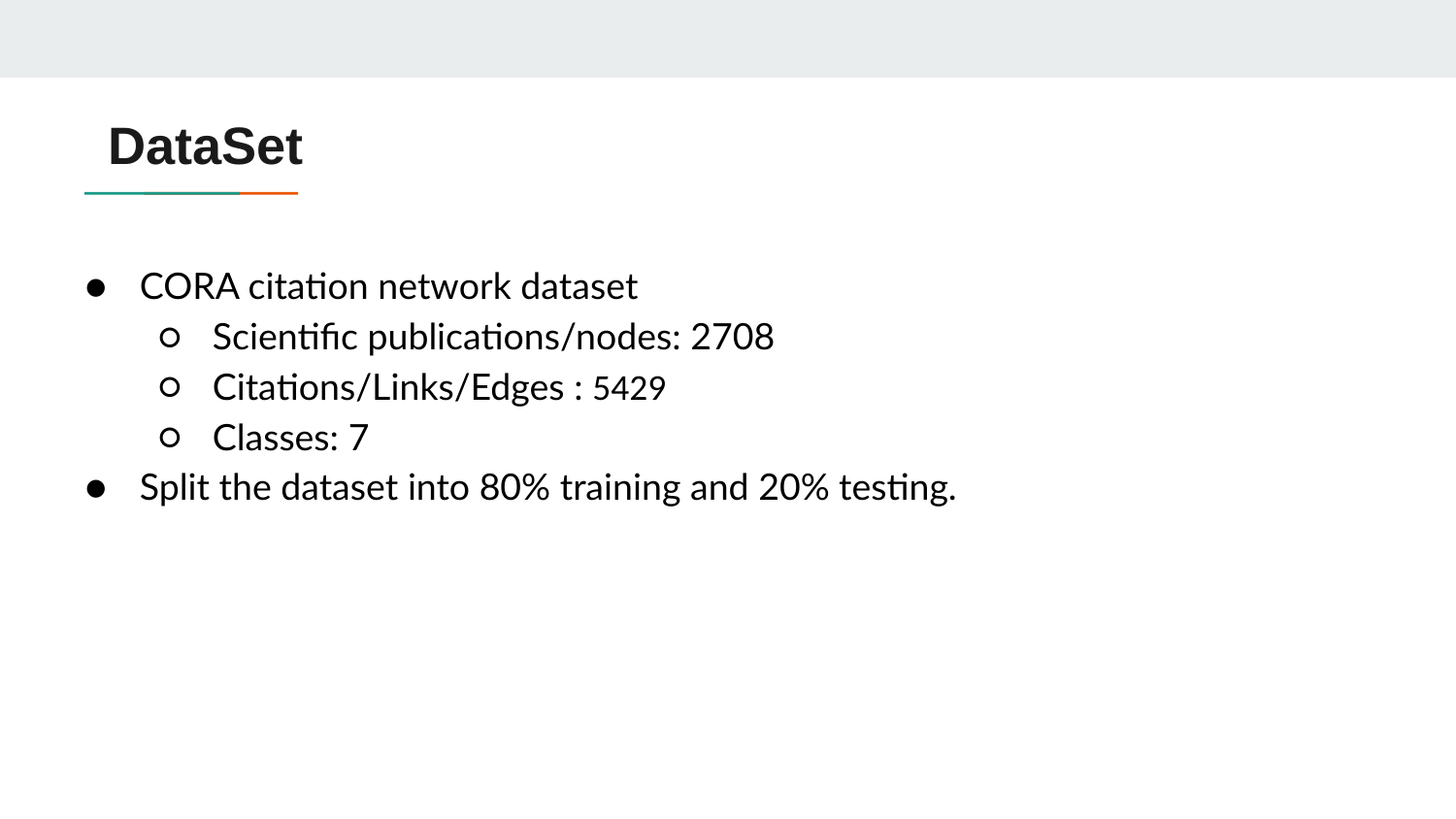

# DataSet
CORA citation network dataset
Scientific publications/nodes: 2708
Citations/Links/Edges : 5429
Classes: 7
Split the dataset into 80% training and 20% testing.